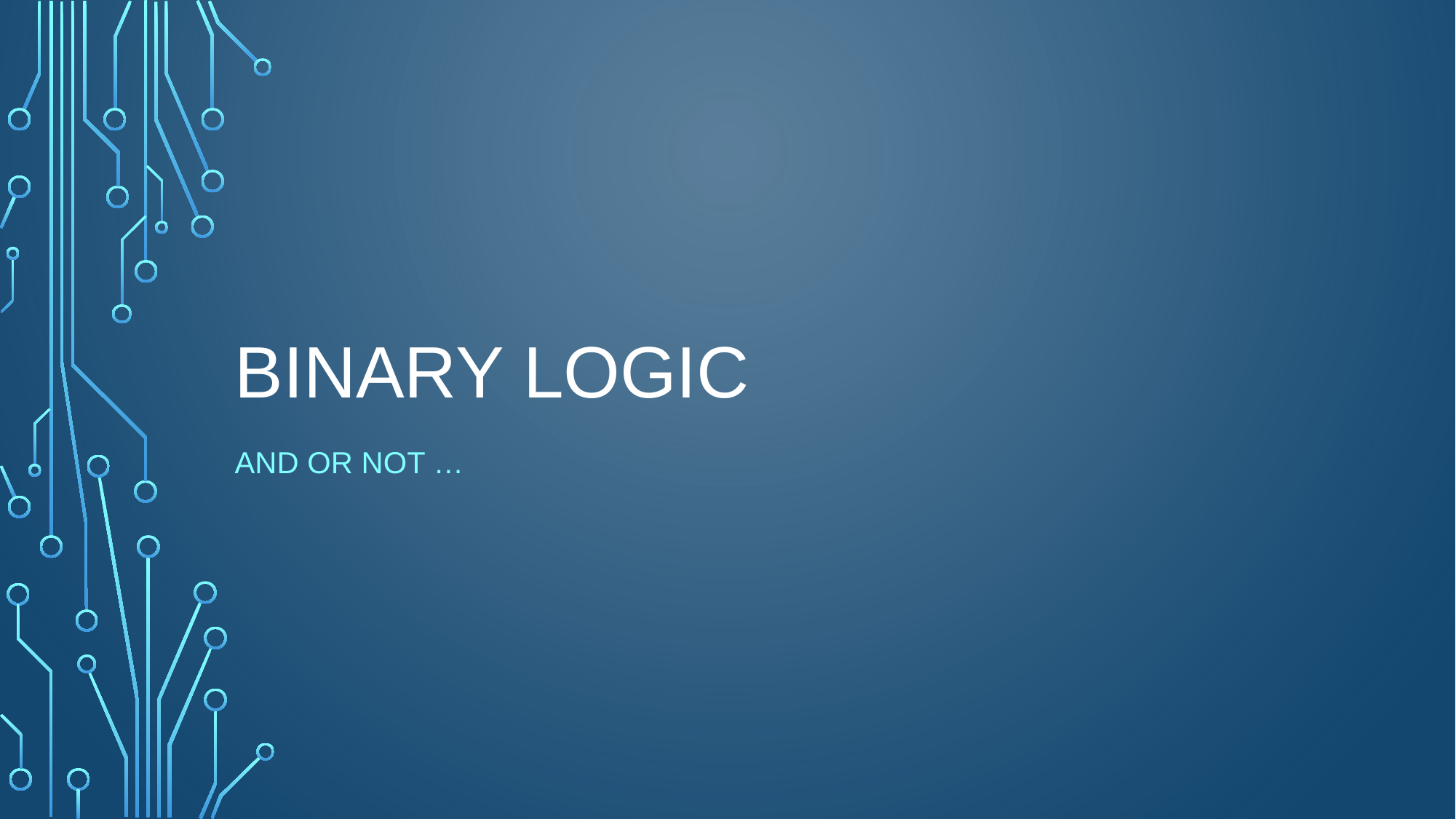

# Binary logic
And or not …